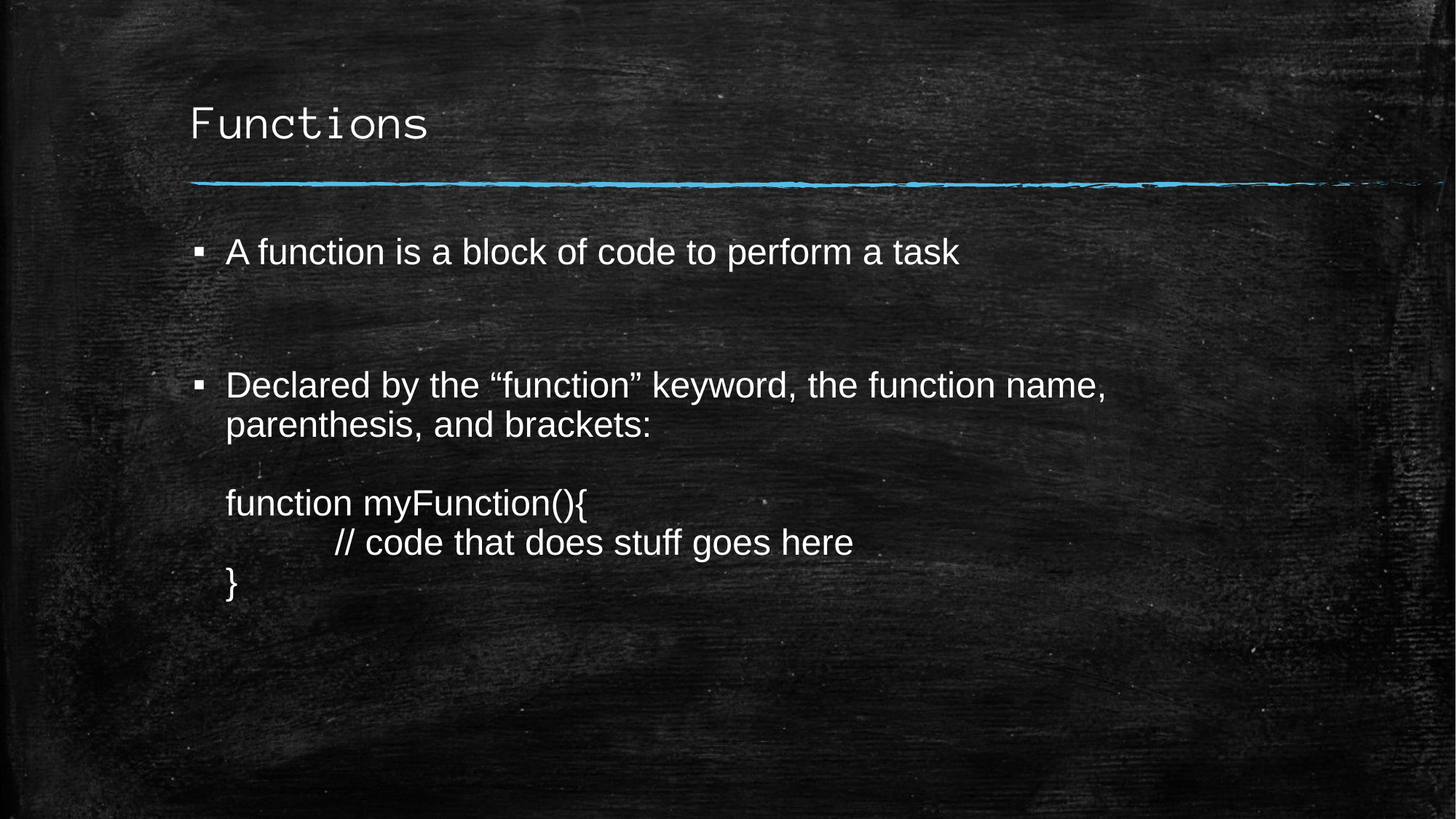

# Functions
A function is a block of code to perform a task

Declared by the “function” keyword, the function name, parenthesis, and brackets:
function myFunction(){
	// code that does stuff goes here
}